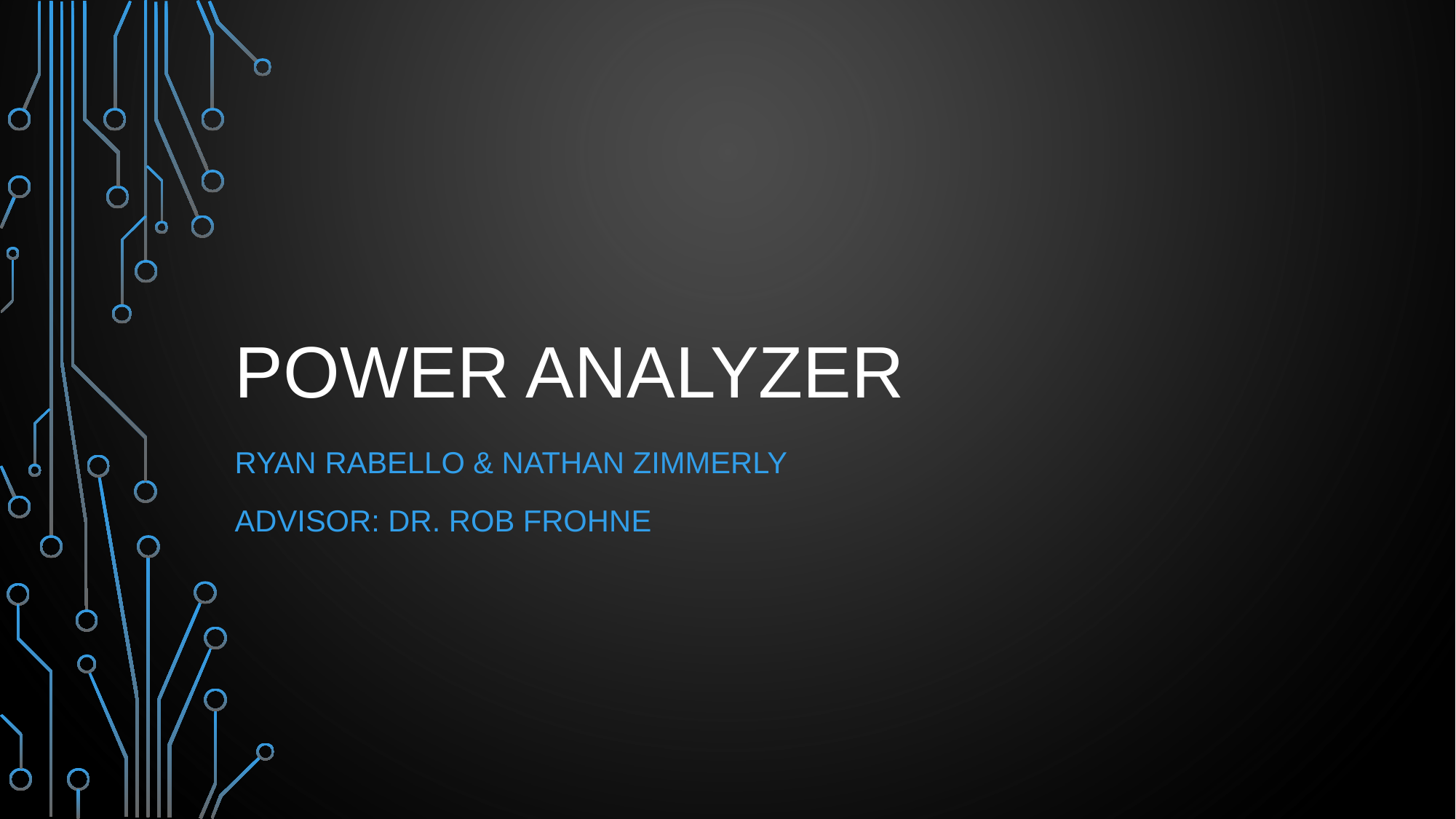

# Power analyzer
Ryan Rabello & Nathan Zimmerly
Advisor: Dr. Rob Frohne